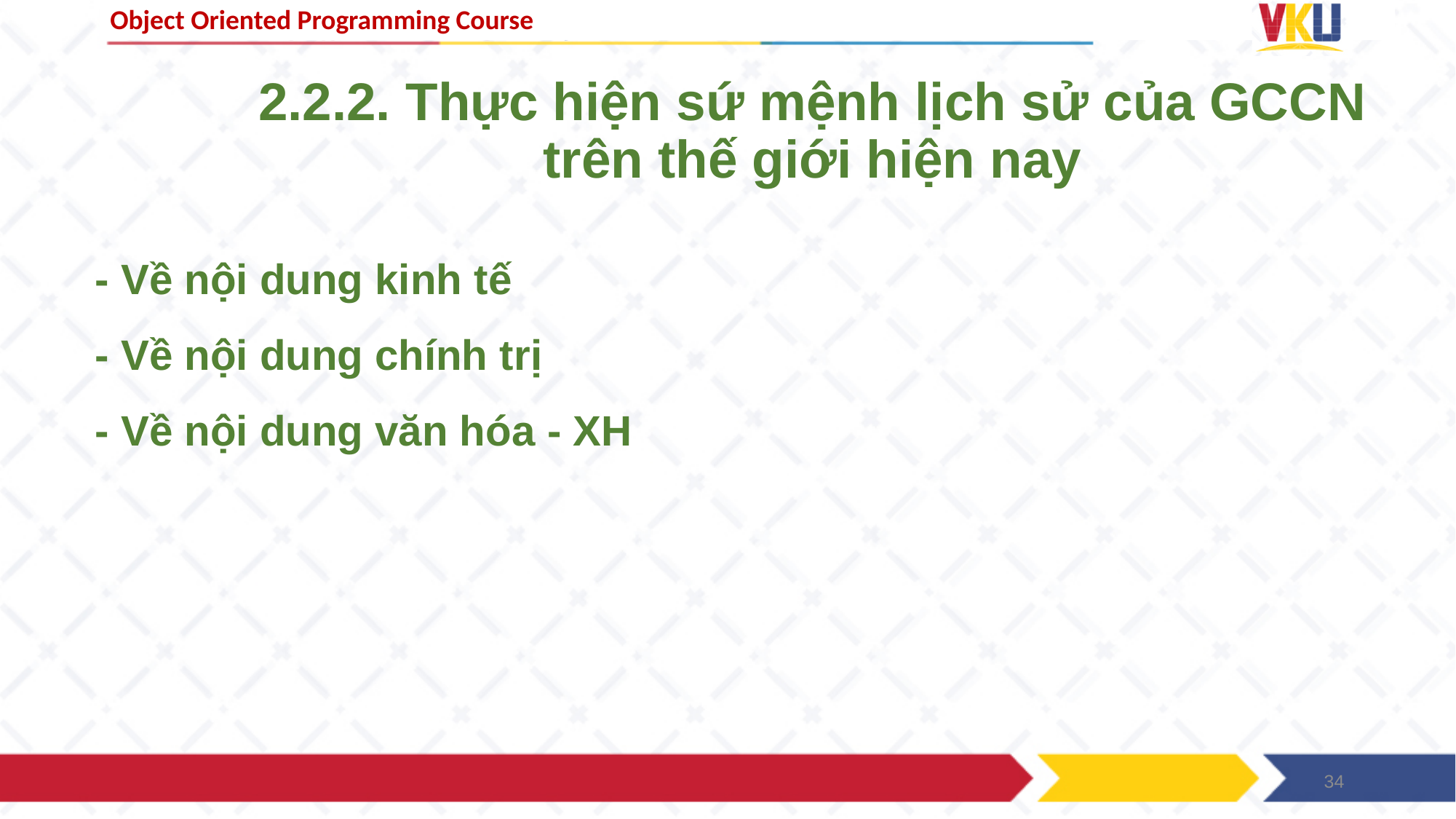

# 2.2.2. Thực hiện sứ mệnh lịch sử của GCCN trên thế giới hiện nay
- Về nội dung kinh tế
- Về nội dung chính trị
- Về nội dung văn hóa - XH
34